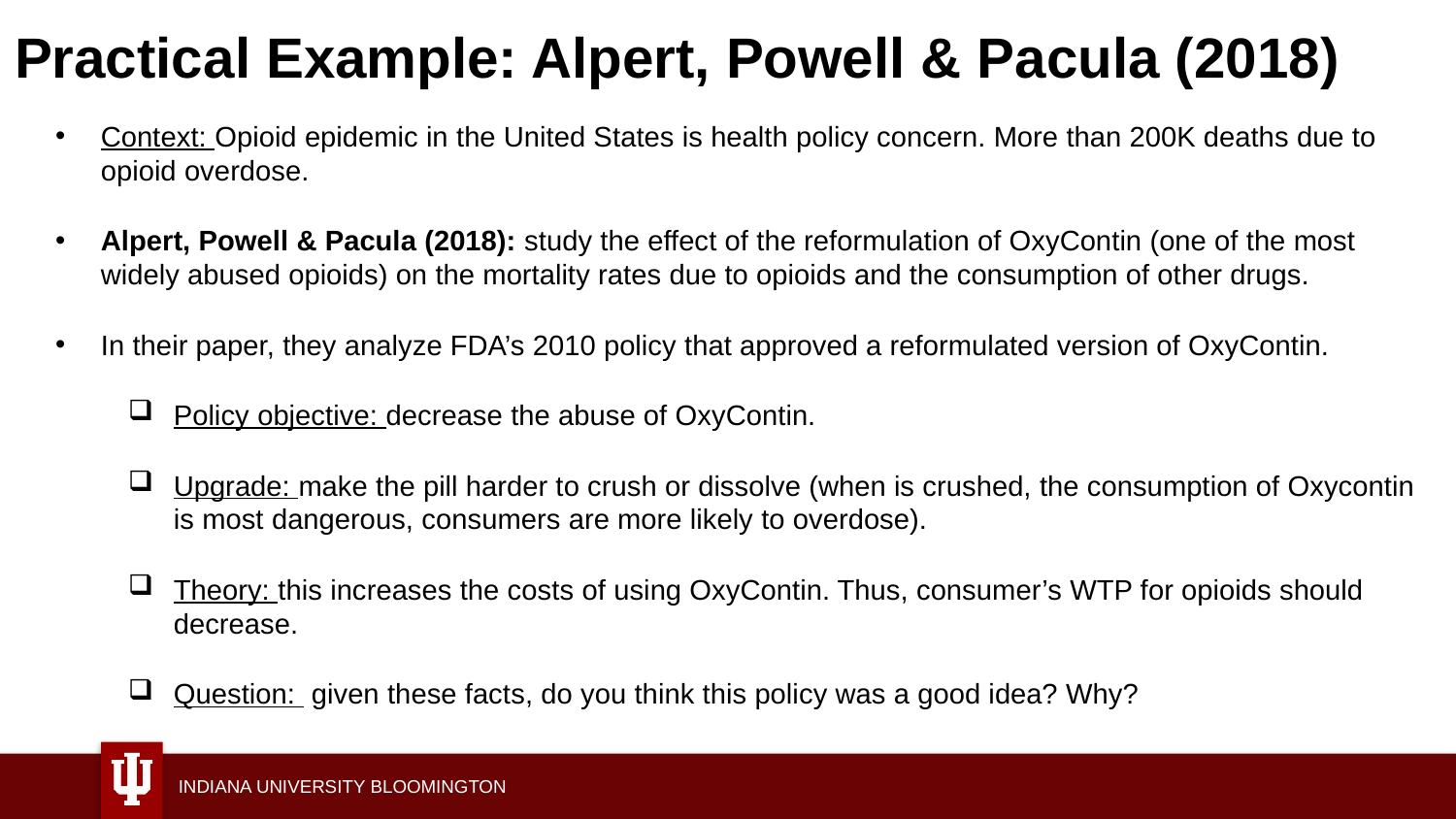

# Practical Example: Alpert, Powell & Pacula (2018)
Context: Opioid epidemic in the United States is health policy concern. More than 200K deaths due to opioid overdose.
Alpert, Powell & Pacula (2018): study the effect of the reformulation of OxyContin (one of the most widely abused opioids) on the mortality rates due to opioids and the consumption of other drugs.
In their paper, they analyze FDA’s 2010 policy that approved a reformulated version of OxyContin.
Policy objective: decrease the abuse of OxyContin.
Upgrade: make the pill harder to crush or dissolve (when is crushed, the consumption of Oxycontin is most dangerous, consumers are more likely to overdose).
Theory: this increases the costs of using OxyContin. Thus, consumer’s WTP for opioids should decrease.
Question:  given these facts, do you think this policy was a good idea? Why?